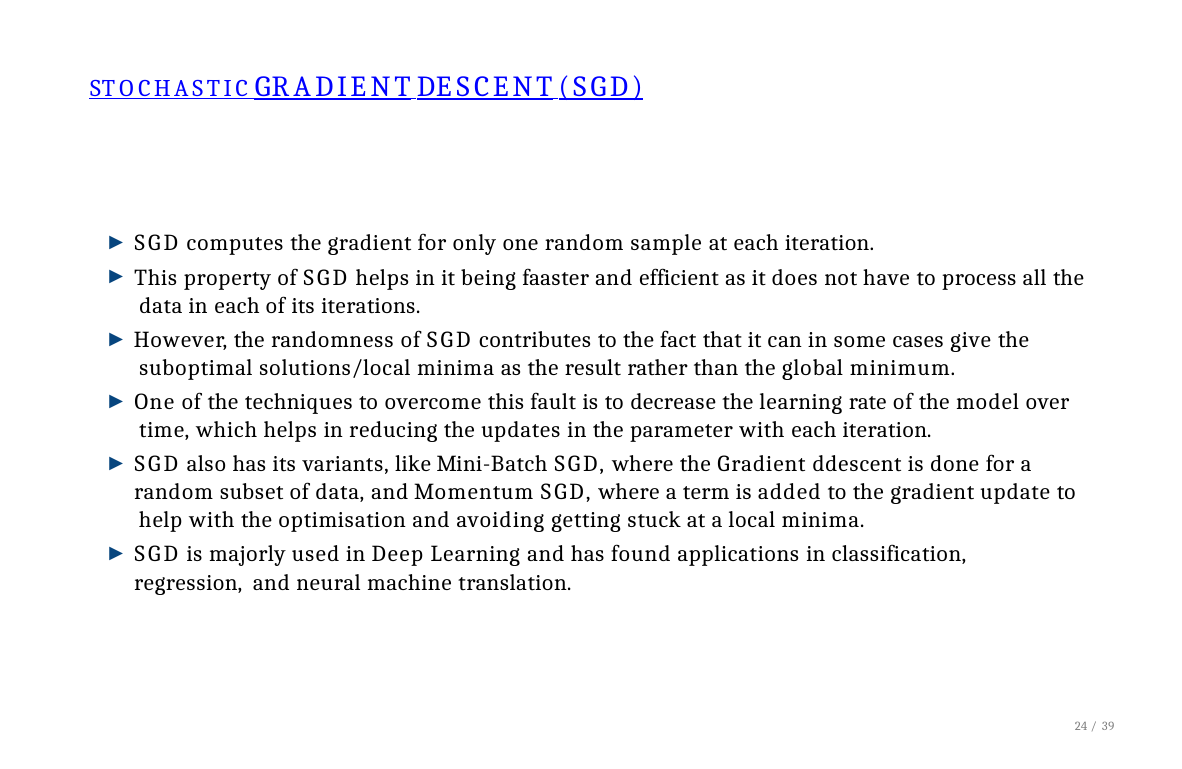

# STOCHASTIC GRADIENT DESCENT (SGD)
SGD computes the gradient for only one random sample at each iteration.
This property of SGD helps in it being faaster and efficient as it does not have to process all the  data in each of its iterations.
However, the randomness of SGD contributes to the fact that it can in some cases give the  suboptimal solutions/local minima as the result rather than the global minimum.
One of the techniques to overcome this fault is to decrease the learning rate of the model over  time, which helps in reducing the updates in the parameter with each iteration.
SGD also has its variants, like Mini-Batch SGD, where the Gradient ddescent is done for a  random subset of data, and Momentum SGD, where a term is added to the gradient update to  help with the optimisation and avoiding getting stuck at a local minima.
SGD is majorly used in Deep Learning and has found applications in classification, regression,  and neural machine translation.
24 / 39